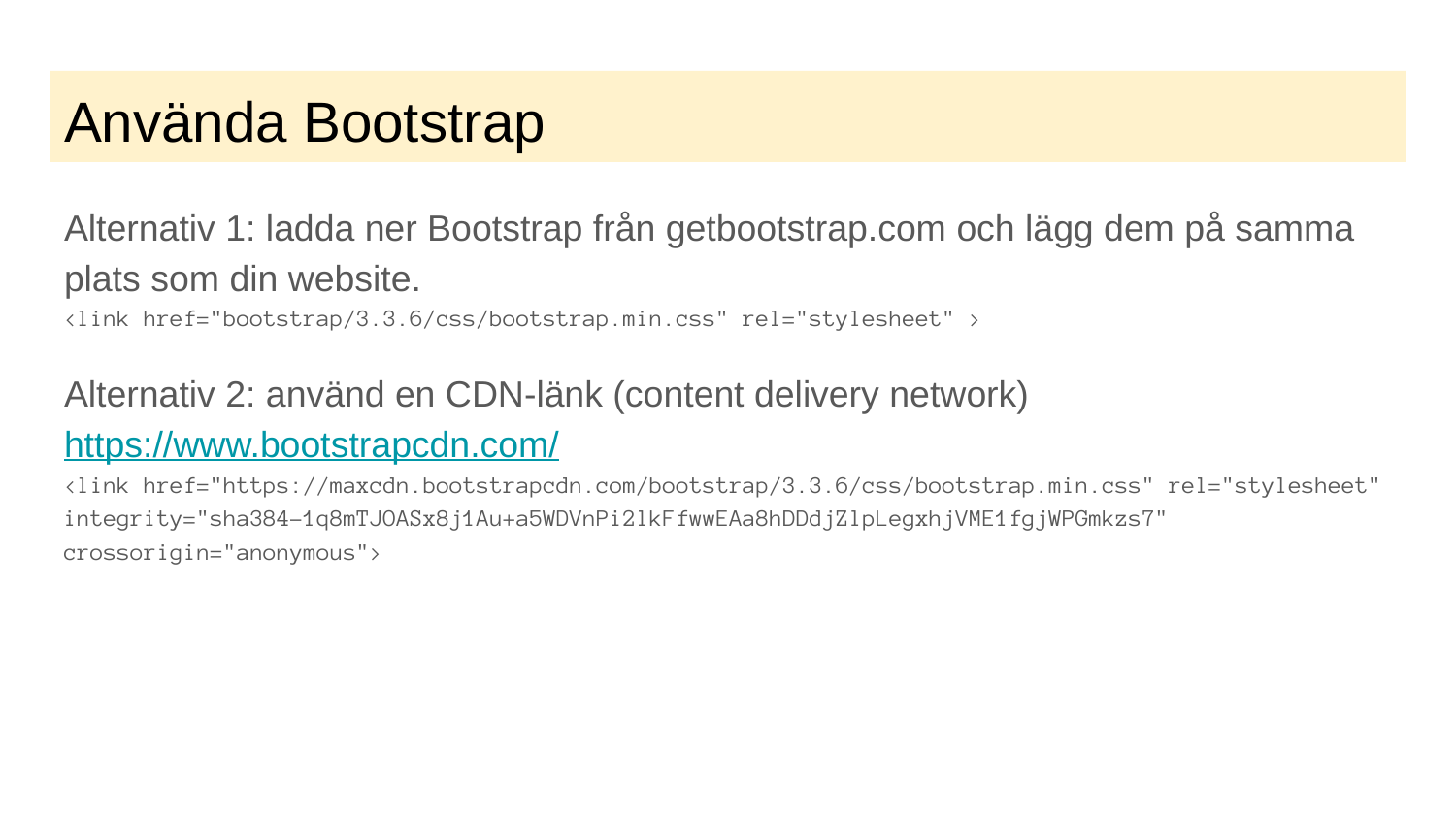

# Använda Bootstrap
Alternativ 1: ladda ner Bootstrap från getbootstrap.com och lägg dem på samma plats som din website.
<link href="bootstrap/3.3.6/css/bootstrap.min.css" rel="stylesheet" >
Alternativ 2: använd en CDN-länk (content delivery network)
https://www.bootstrapcdn.com/
<link href="https://maxcdn.bootstrapcdn.com/bootstrap/3.3.6/css/bootstrap.min.css" rel="stylesheet" integrity="sha384-1q8mTJOASx8j1Au+a5WDVnPi2lkFfwwEAa8hDDdjZlpLegxhjVME1fgjWPGmkzs7" crossorigin="anonymous">